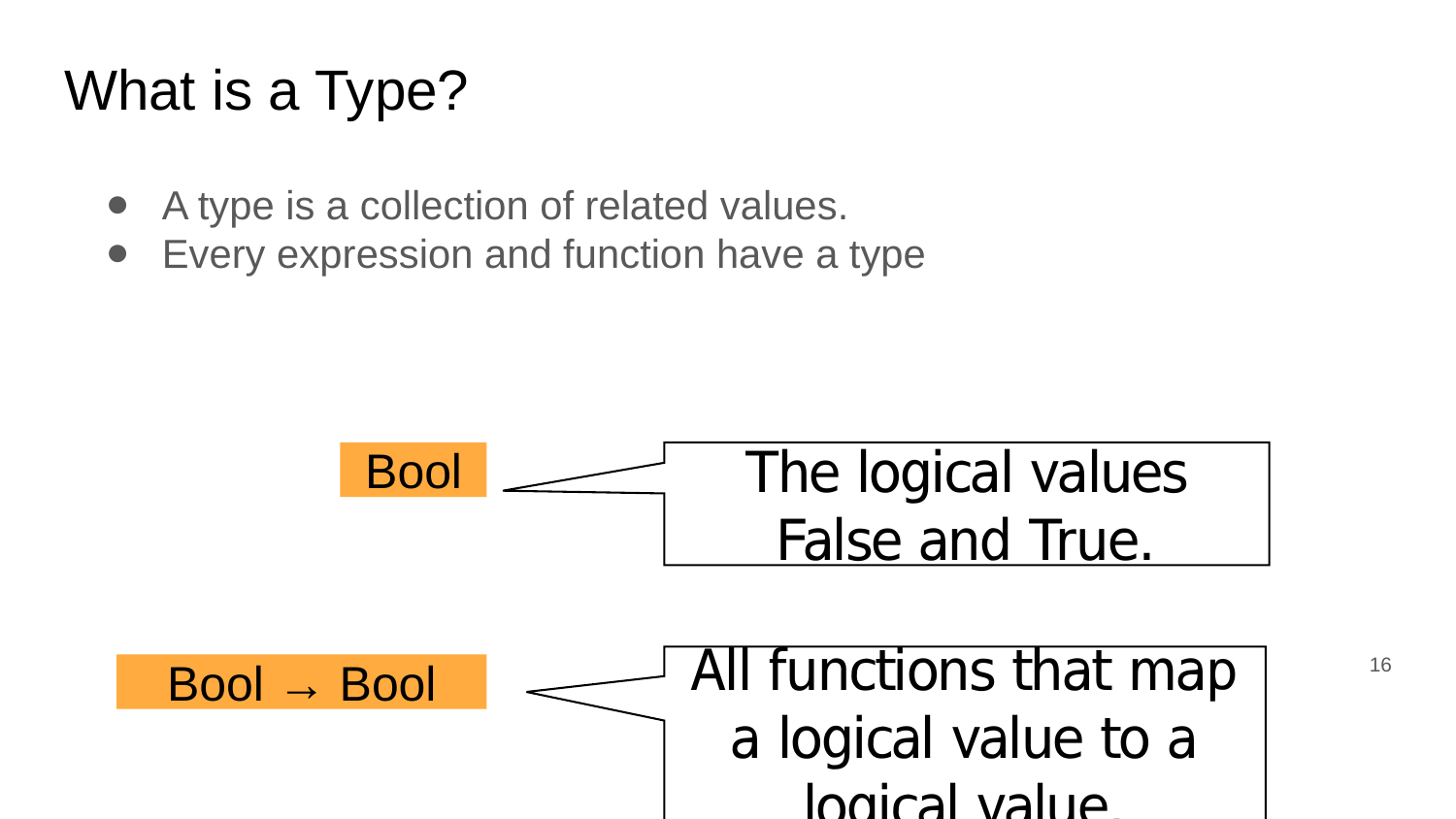

# What is a Type?
A type is a collection of related values.
Every expression and function have a type
Bool
The logical values
False and True.
16
All functions that map a logical value to a logical value.
Bool → Bool